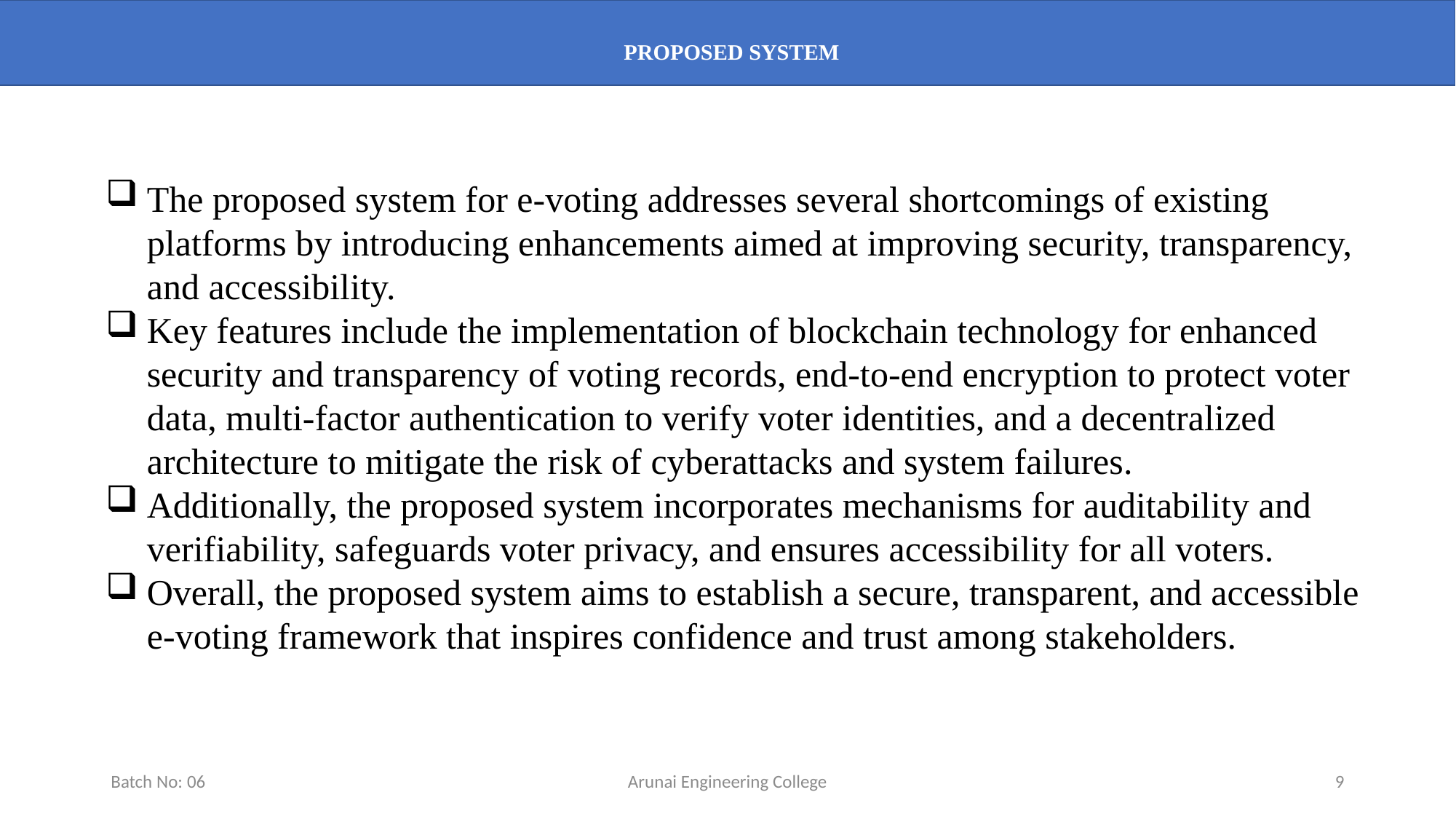

PROPOSED SYSTEM

The proposed system for e-voting addresses several shortcomings of existing platforms by introducing enhancements aimed at improving security, transparency, and accessibility.
Key features include the implementation of blockchain technology for enhanced security and transparency of voting records, end-to-end encryption to protect voter data, multi-factor authentication to verify voter identities, and a decentralized architecture to mitigate the risk of cyberattacks and system failures.
Additionally, the proposed system incorporates mechanisms for auditability and verifiability, safeguards voter privacy, and ensures accessibility for all voters.
Overall, the proposed system aims to establish a secure, transparent, and accessible e-voting framework that inspires confidence and trust among stakeholders.
Batch No: 06
Arunai Engineering College
9